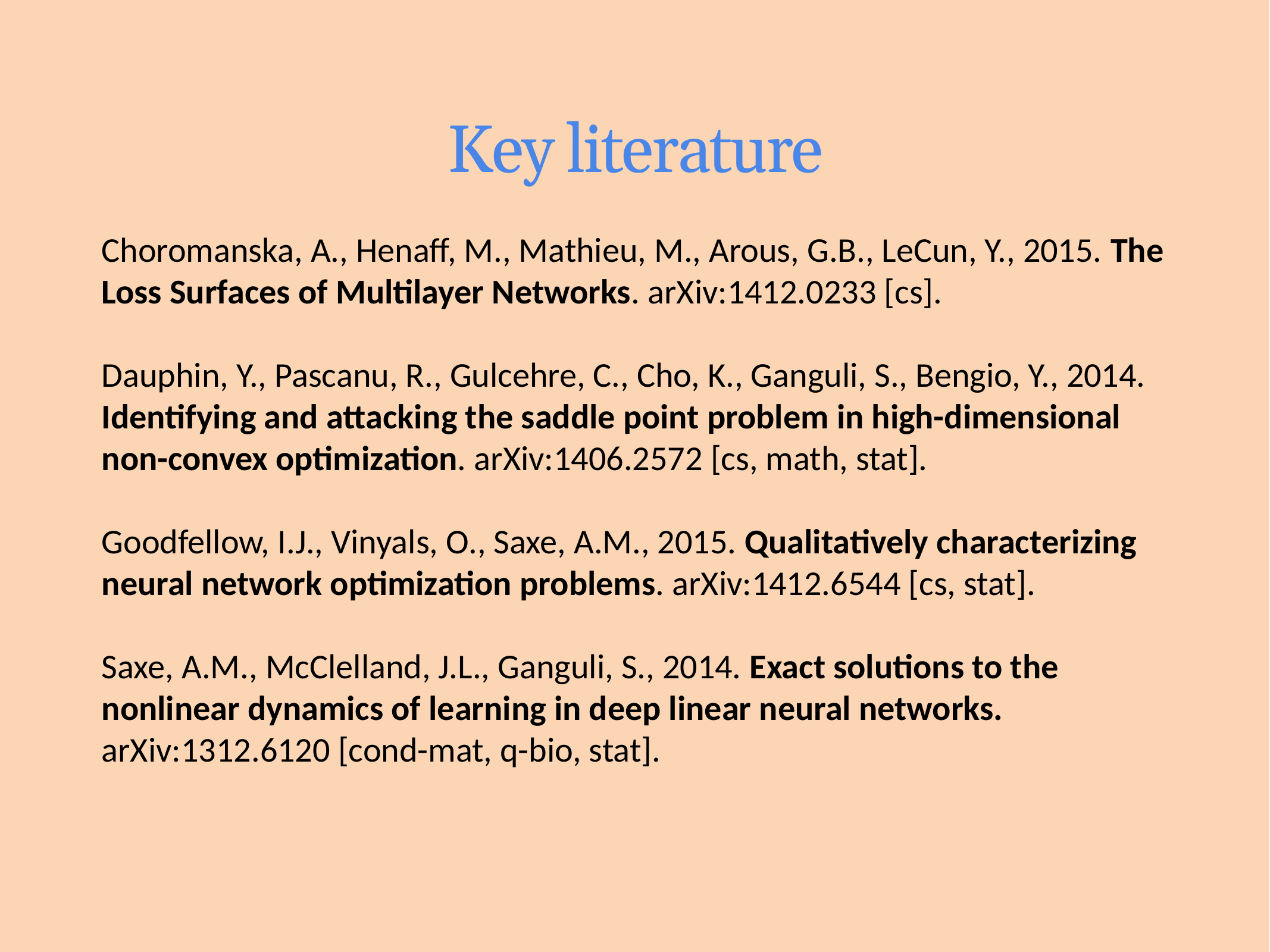

# Key literature
Choromanska, A., Henaff, M., Mathieu, M., Arous, G.B., LeCun, Y., 2015. The Loss Surfaces of Multilayer Networks. arXiv:1412.0233 [cs].

Dauphin, Y., Pascanu, R., Gulcehre, C., Cho, K., Ganguli, S., Bengio, Y., 2014. Identifying and attacking the saddle point problem in high-dimensional non-convex optimization. arXiv:1406.2572 [cs, math, stat].

Goodfellow, I.J., Vinyals, O., Saxe, A.M., 2015. Qualitatively characterizing neural network optimization problems. arXiv:1412.6544 [cs, stat].

Saxe, A.M., McClelland, J.L., Ganguli, S., 2014. Exact solutions to the nonlinear dynamics of learning in deep linear neural networks. arXiv:1312.6120 [cond-mat, q-bio, stat].